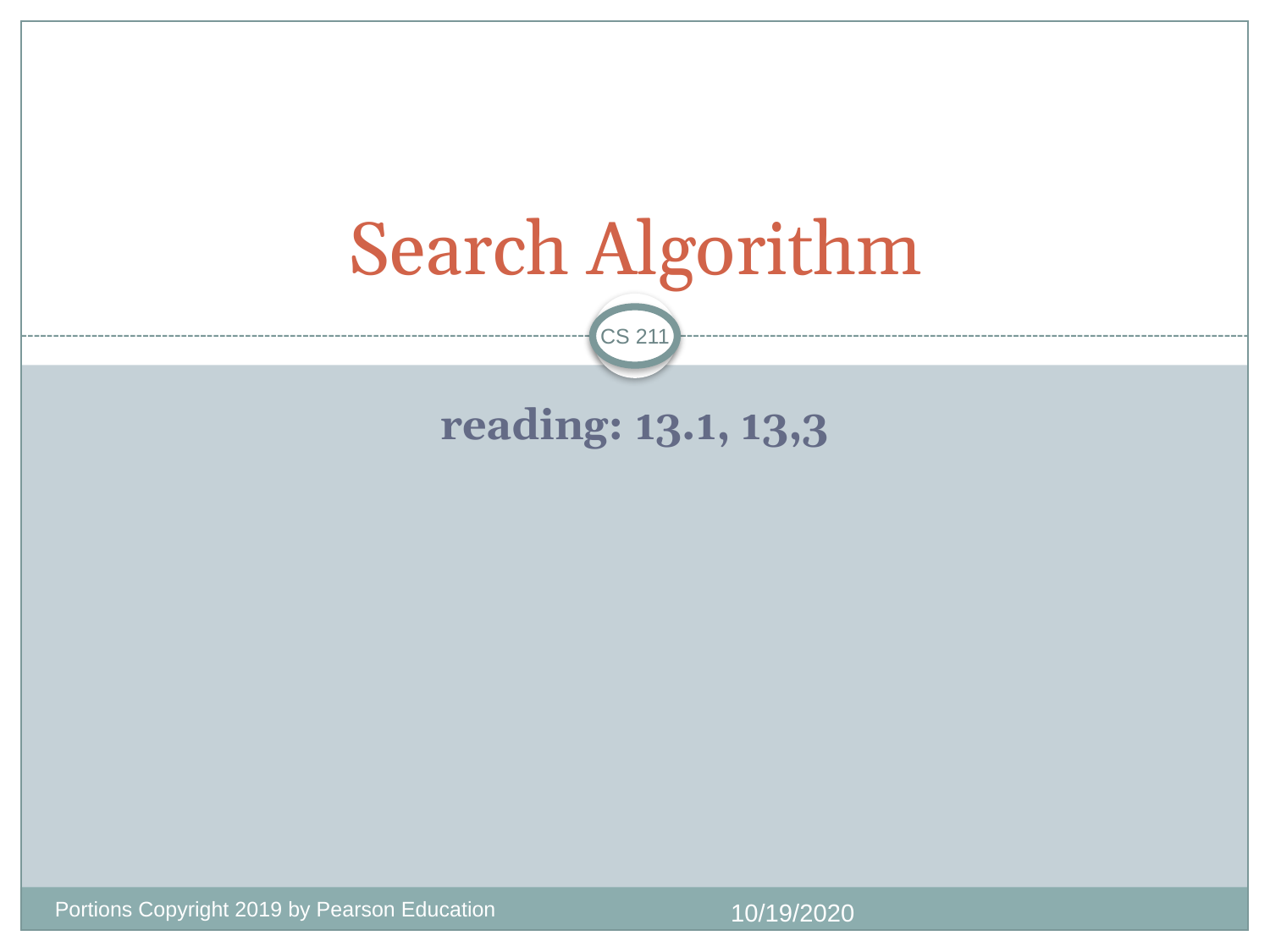

# Search Algorithm
CS 211
reading: 13.1, 13,3

Portions Copyright 2019 by Pearson Education
10/19/2020